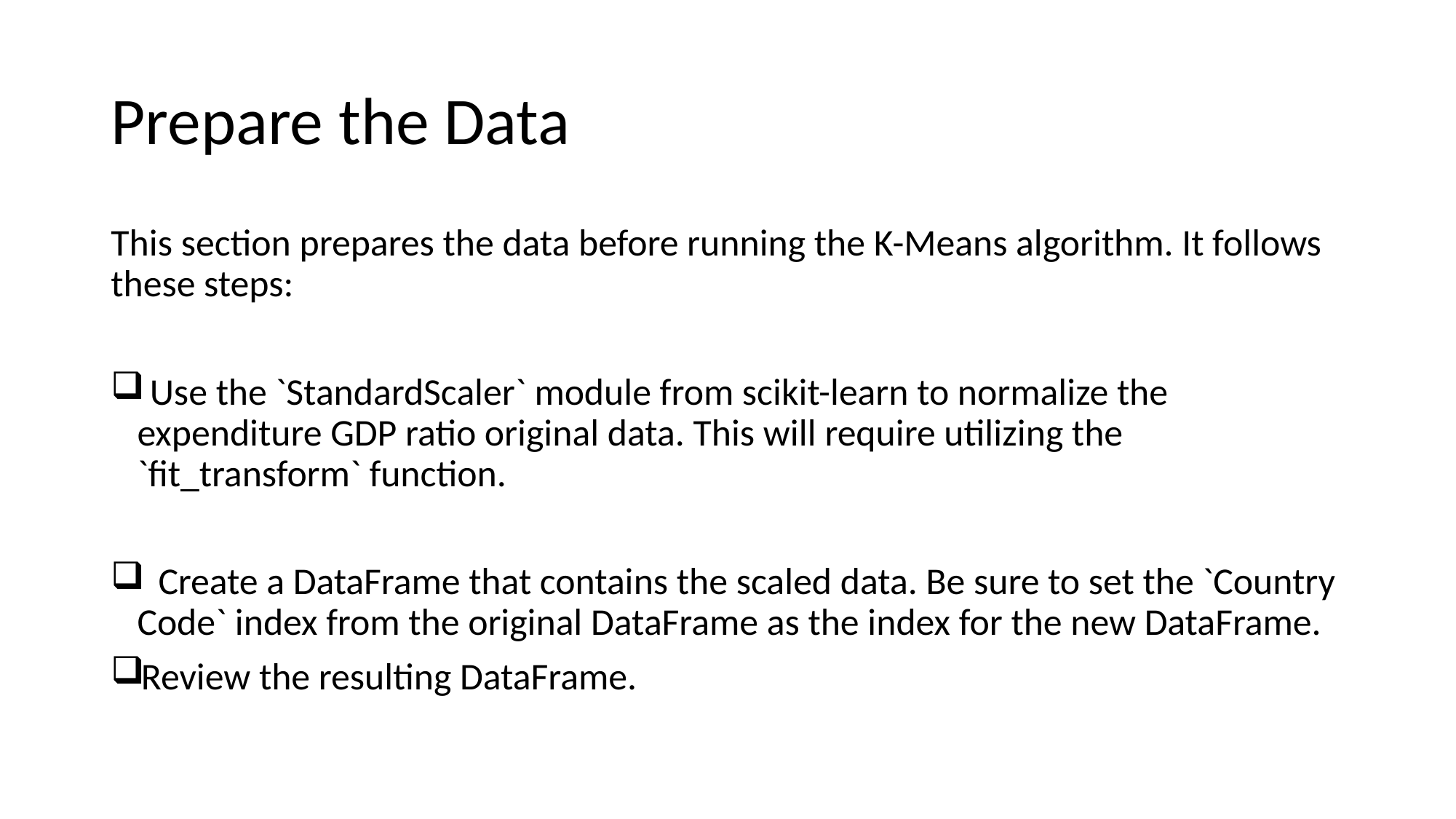

# Prepare the Data
This section prepares the data before running the K-Means algorithm. It follows these steps:

 Use the `StandardScaler` module from scikit-learn to normalize the expenditure GDP ratio original data. This will require utilizing the `fit_transform` function.

  Create a DataFrame that contains the scaled data. Be sure to set the `Country Code` index from the original DataFrame as the index for the new DataFrame.
Review the resulting DataFrame.